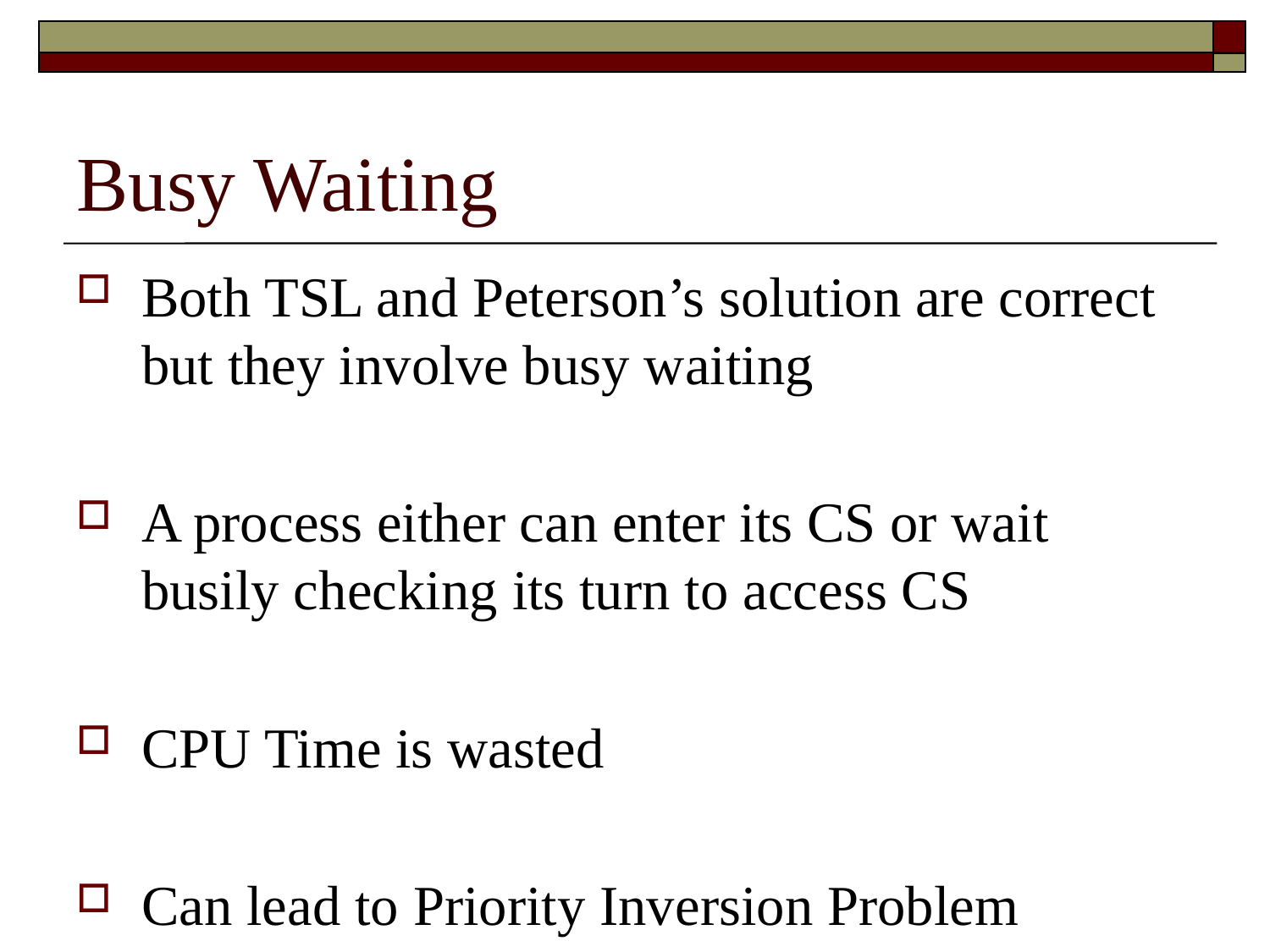

# Busy Waiting
Both TSL and Peterson’s solution are correct but they involve busy waiting

A process either can enter its CS or wait busily checking its turn to access CS

CPU Time is wasted

Can lead to Priority Inversion Problem